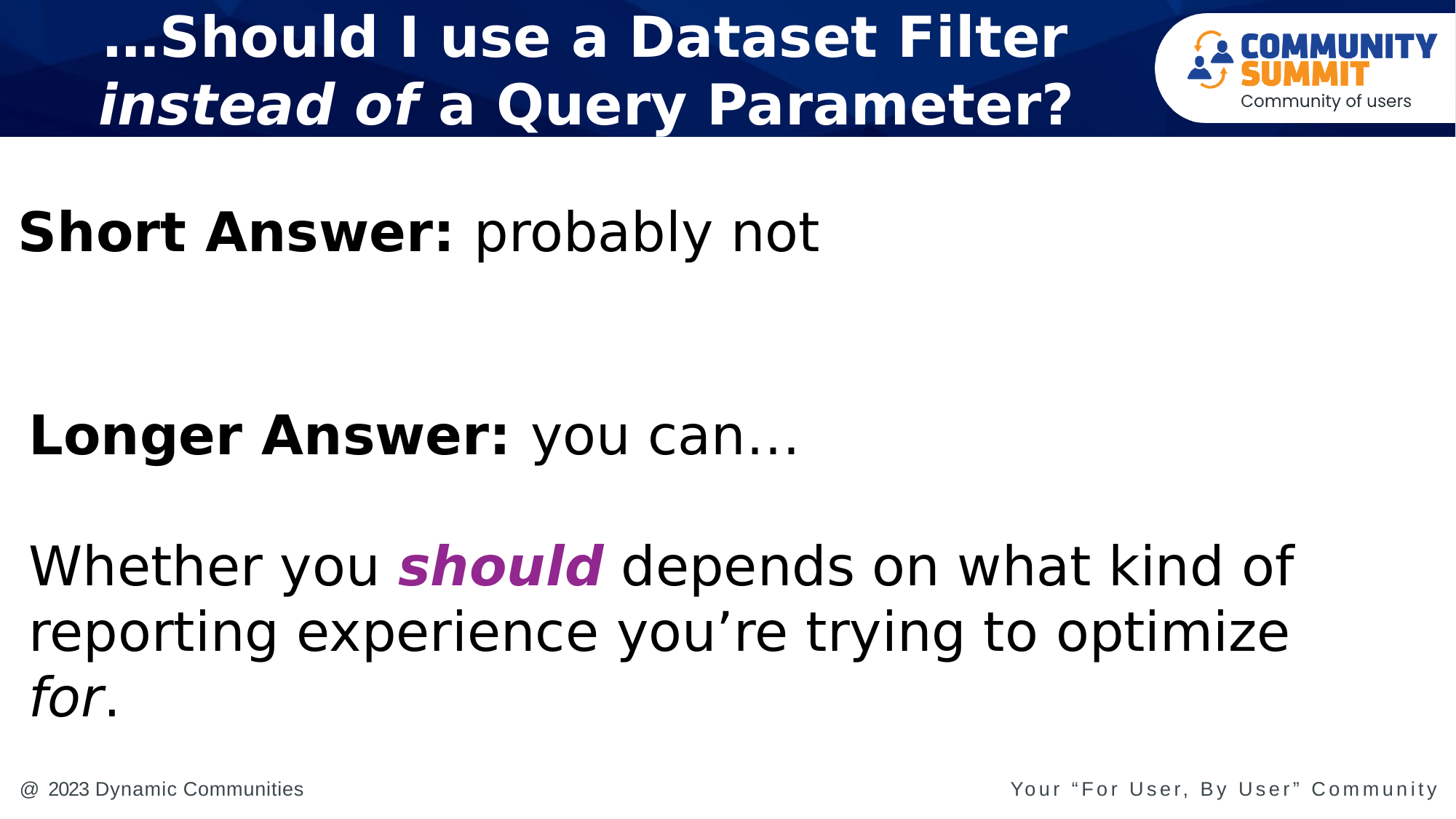

# …Should I use a Dataset Filter instead of a Query Parameter?
Short Answer: probably not
Longer Answer: you can…
Whether you should depends on what kind of reporting experience you’re trying to optimize for.